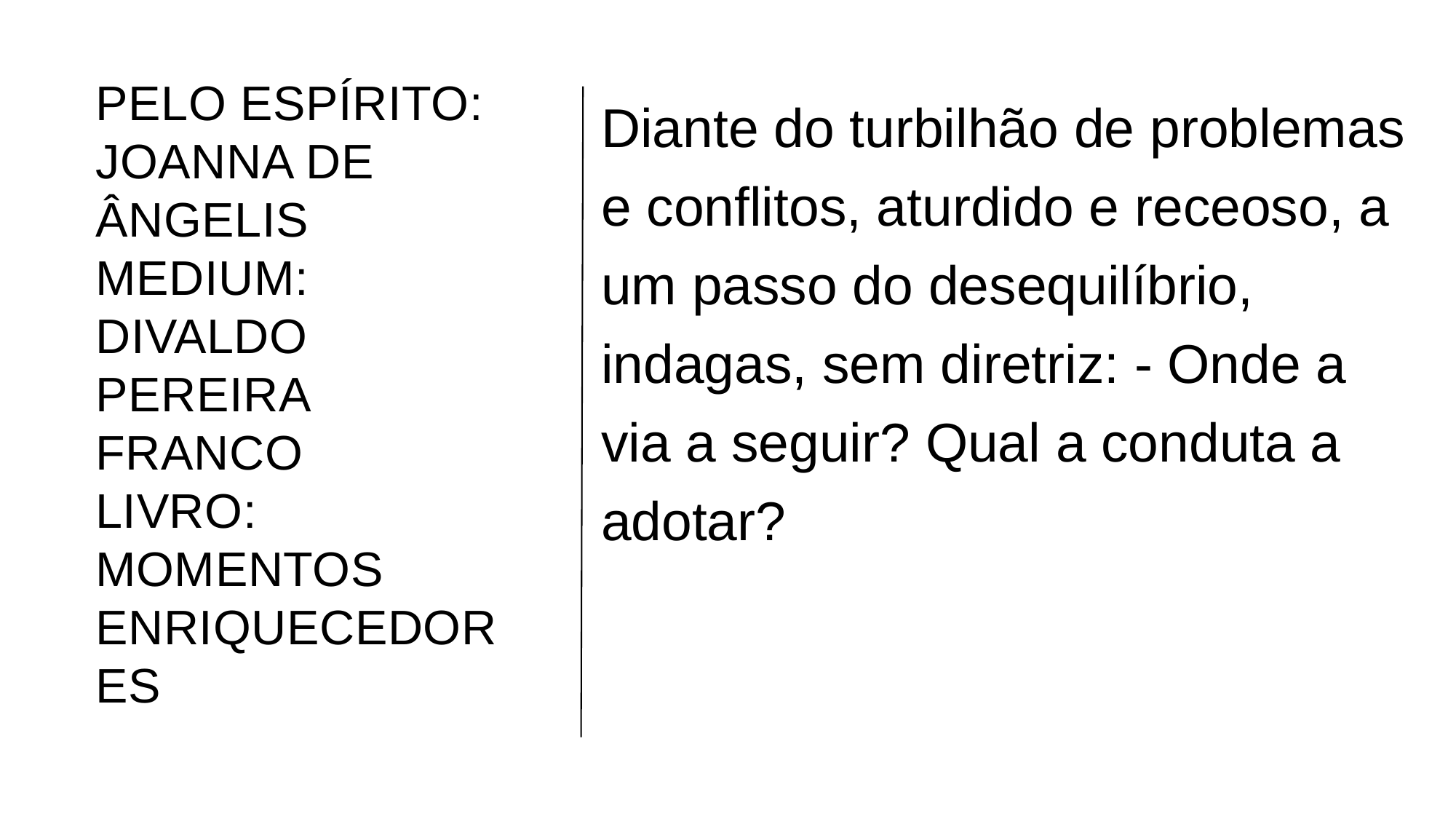

# Pelo espírito: Joanna de Ângelis Medium: Divaldo Pereira Franco Livro: Momentos Enriquecedores
Diante do turbilhão de problemas e conflitos, aturdido e receoso, a um passo do desequilíbrio, indagas, sem diretriz: - Onde a via a seguir? Qual a conduta a adotar?